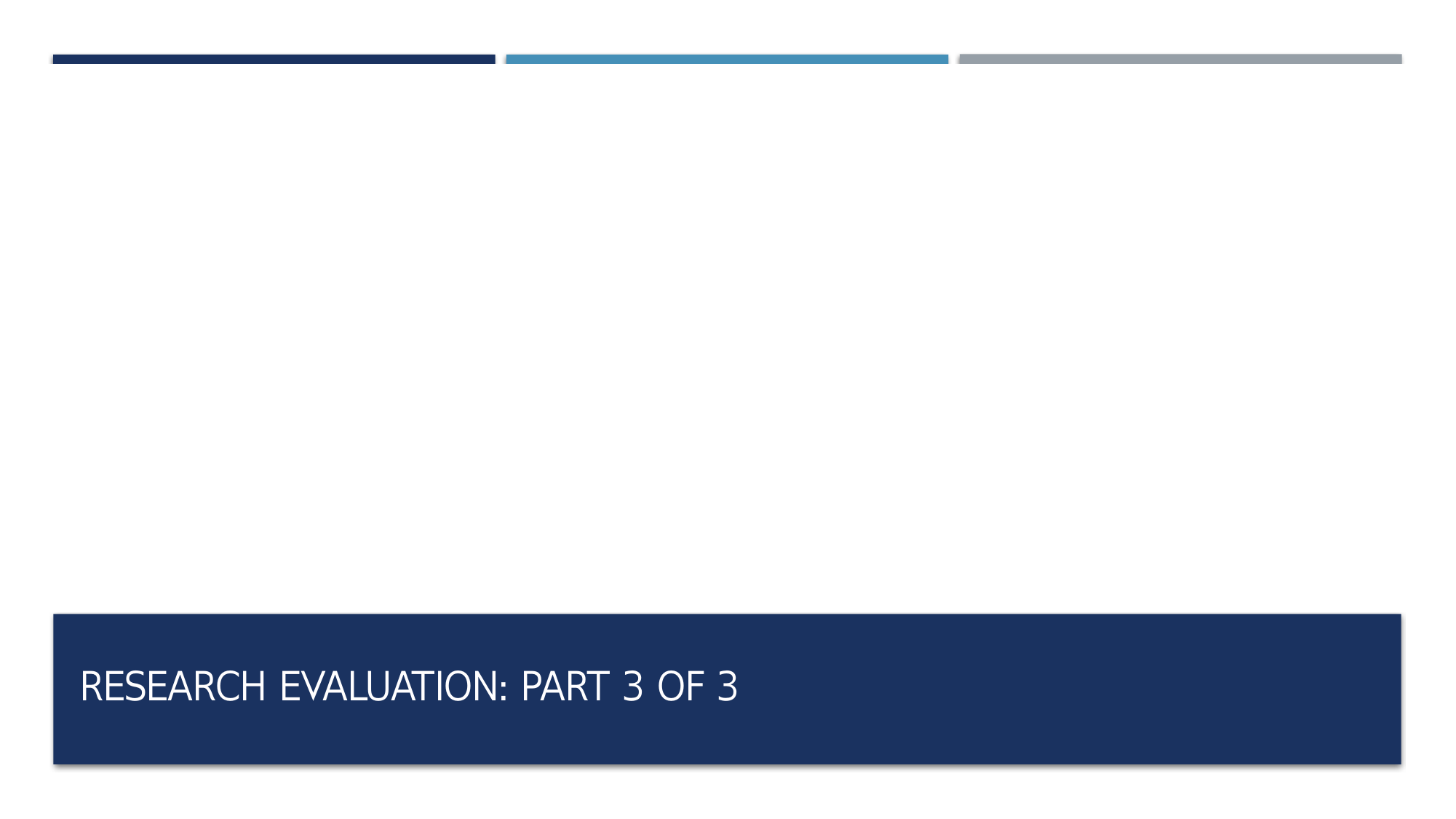

# Research Evaluation: Part 3 of 3